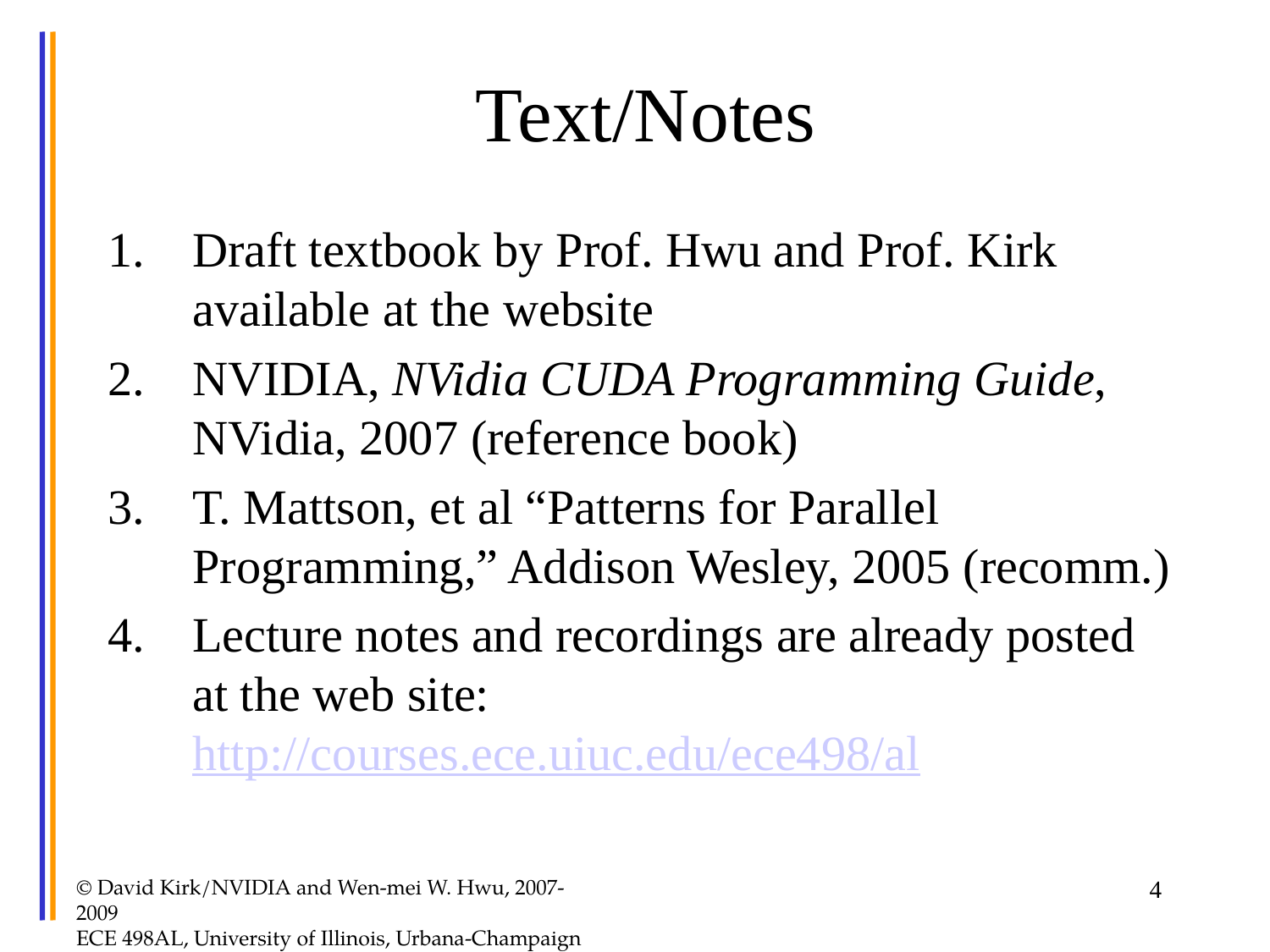

# Text/Notes
Draft textbook by Prof. Hwu and Prof. Kirk available at the website
NVIDIA, NVidia CUDA Programming Guide, NVidia, 2007 (reference book)
T. Mattson, et al “Patterns for Parallel Programming,” Addison Wesley, 2005 (recomm.)
Lecture notes and recordings are already posted at the web site: http://courses.ece.uiuc.edu/ece498/al

© David Kirk/NVIDIA and Wen-mei W. Hwu, 2007-2009
ECE 498AL, University of Illinois, Urbana-Champaign
4